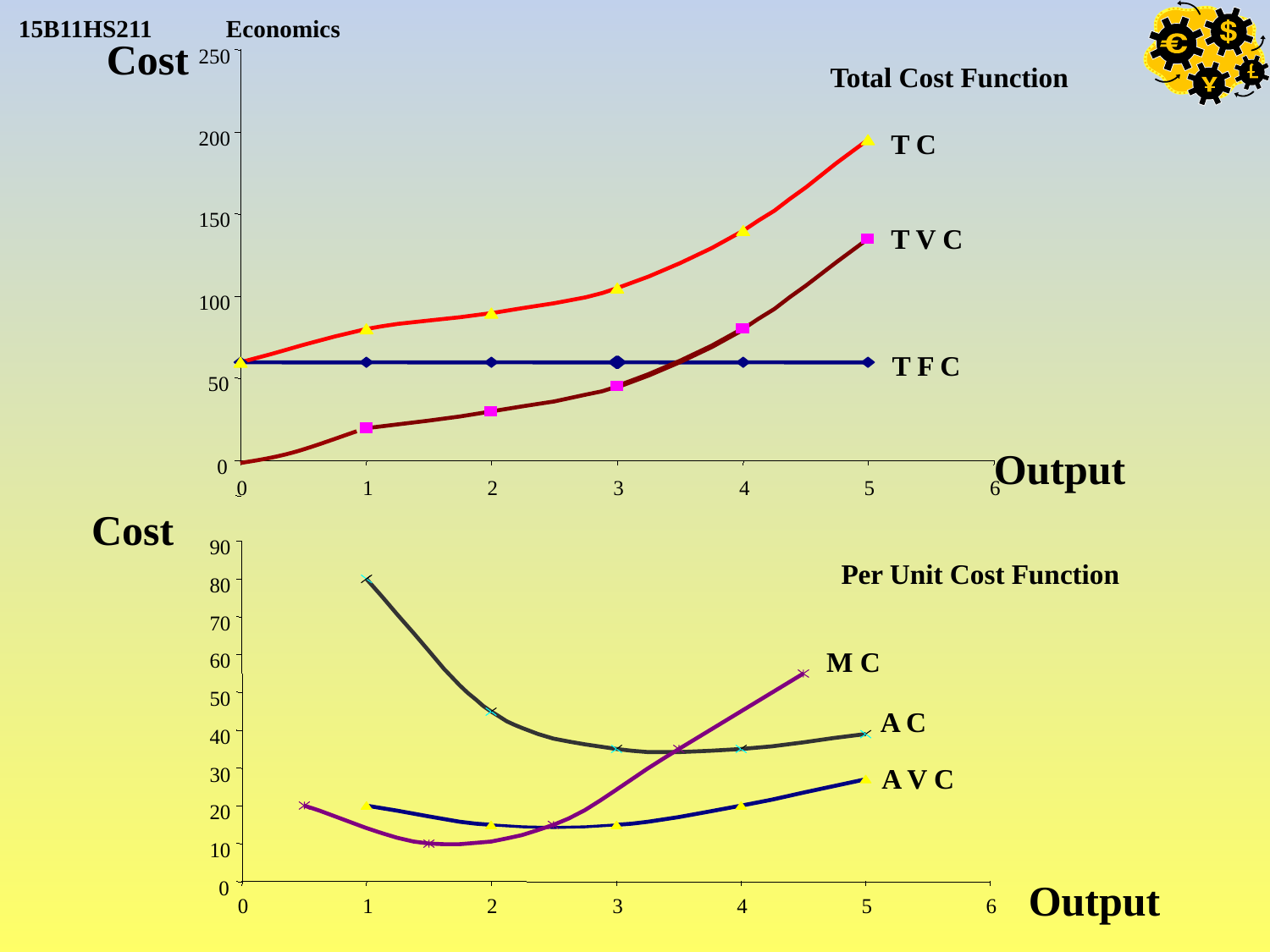

Cost
250

Total Cost Function
T C
200

150

T V C

100

T F C

50

Output
0

0
1
2
3
4
5
6

Cost
90

Per Unit Cost Function
80

70

M C
60

50

A C

40

A V C
30

20

10

Output
0

0
1
2
3
4
5
6